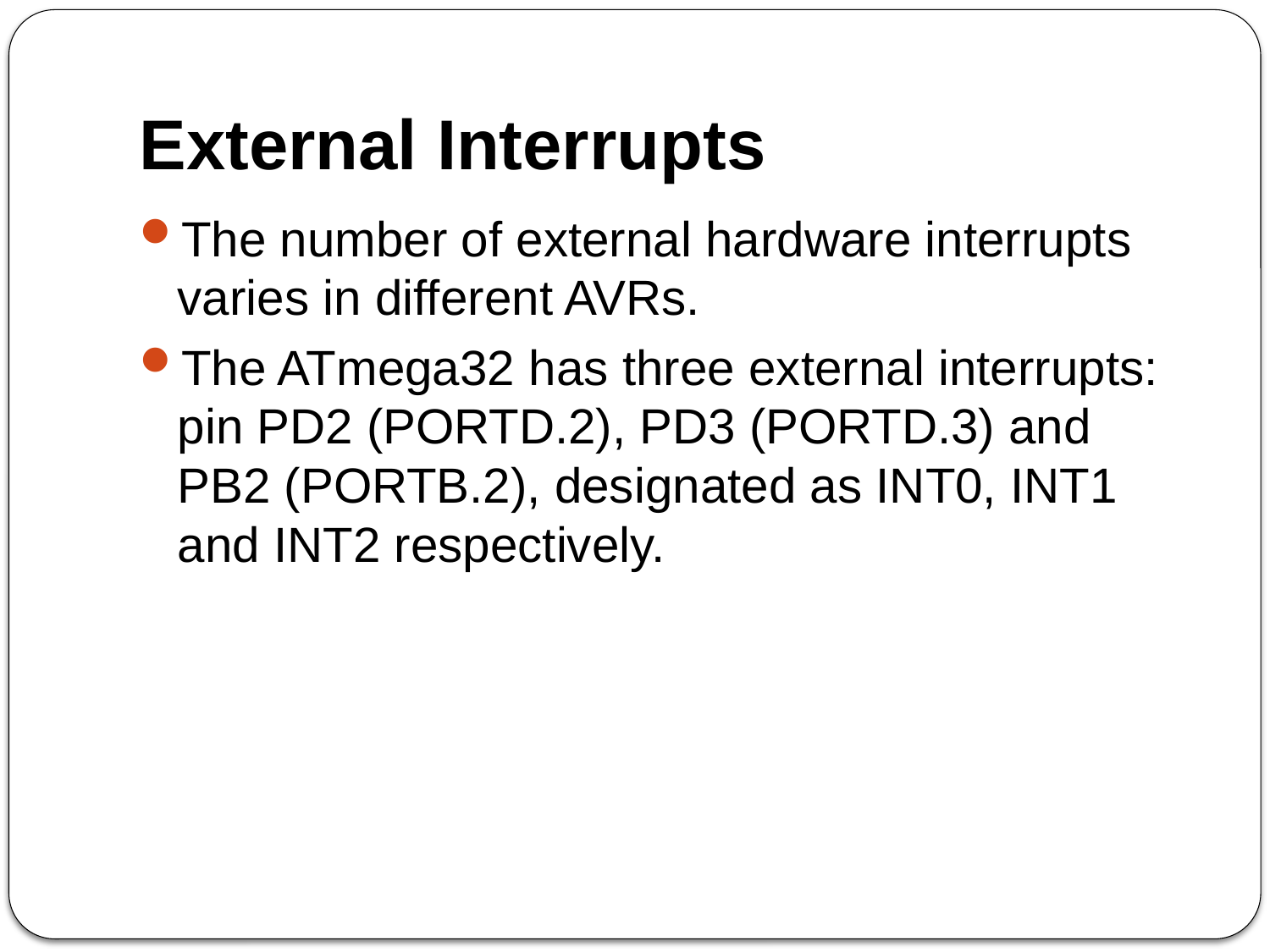

# External Interrupts
The number of external hardware interrupts varies in different AVRs.
The ATmega32 has three external interrupts: pin PD2 (PORTD.2), PD3 (PORTD.3) and PB2 (PORTB.2), designated as INT0, INT1 and INT2 respectively.